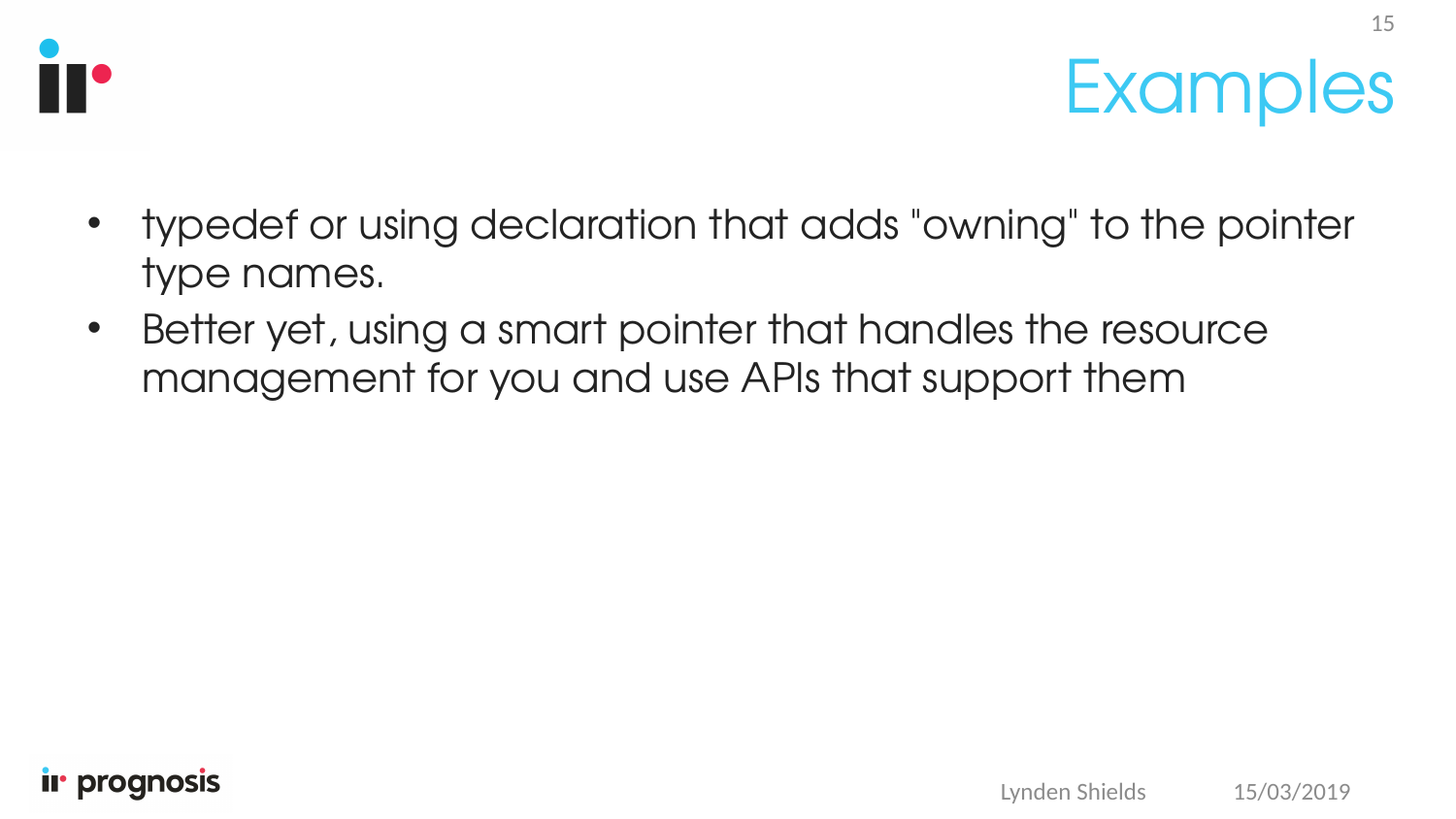

15
# Examples
typedef or using declaration that adds "owning" to the pointer type names.
Better yet, using a smart pointer that handles the resource management for you and use APIs that support them

15/03/2019
Lynden Shields